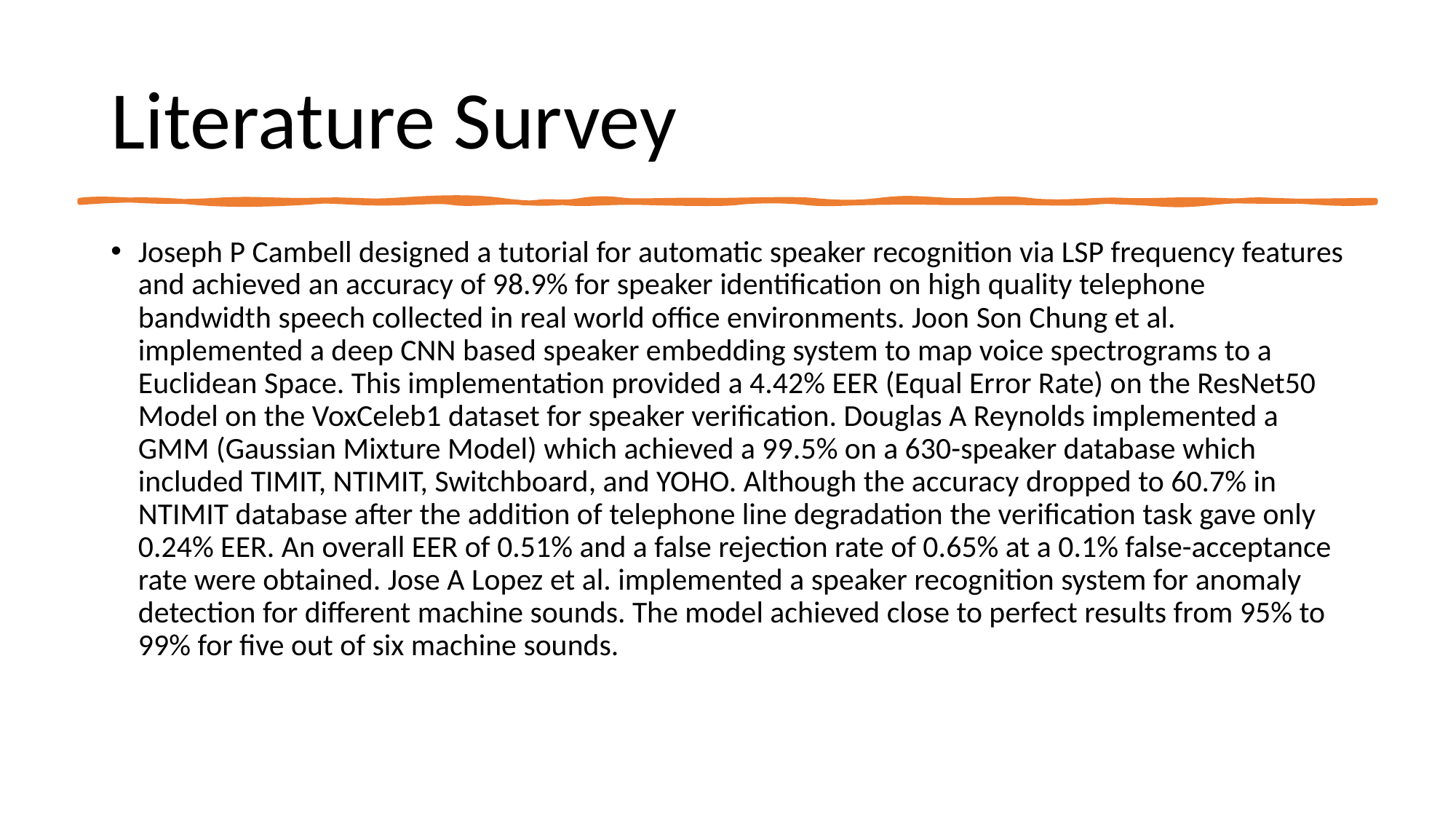

# Literature Survey

Joseph P Cambell designed a tutorial for automatic speaker recognition via LSP frequency features and achieved an accuracy of 98.9% for speaker identification on high quality telephone bandwidth speech collected in real world office environments. Joon Son Chung et al. implemented a deep CNN based speaker embedding system to map voice spectrograms to a Euclidean Space. This implementation provided a 4.42% EER (Equal Error Rate) on the ResNet50 Model on the VoxCeleb1 dataset for speaker verification. Douglas A Reynolds implemented a GMM (Gaussian Mixture Model) which achieved a 99.5% on a 630-speaker database which included TIMIT, NTIMIT, Switchboard, and YOHO. Although the accuracy dropped to 60.7% in NTIMIT database after the addition of telephone line degradation the verification task gave only 0.24% EER. An overall EER of 0.51% and a false rejection rate of 0.65% at a 0.1% false-acceptance rate were obtained. Jose A Lopez et al. implemented a speaker recognition system for anomaly detection for different machine sounds. The model achieved close to perfect results from 95% to 99% for five out of six machine sounds.